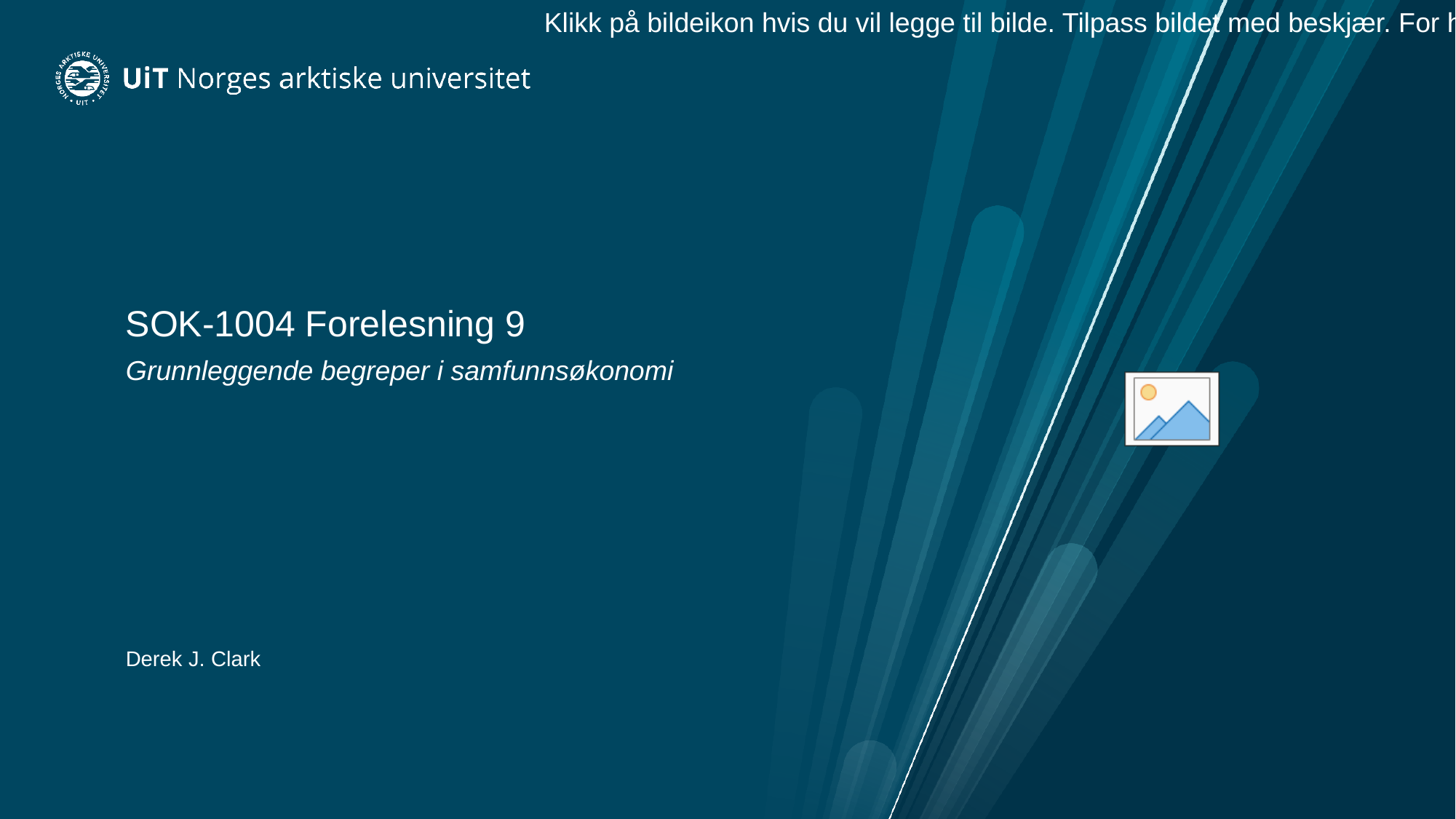

# SOK-1004 Forelesning 9
Grunnleggende begreper i samfunnsøkonomi
Derek J. Clark